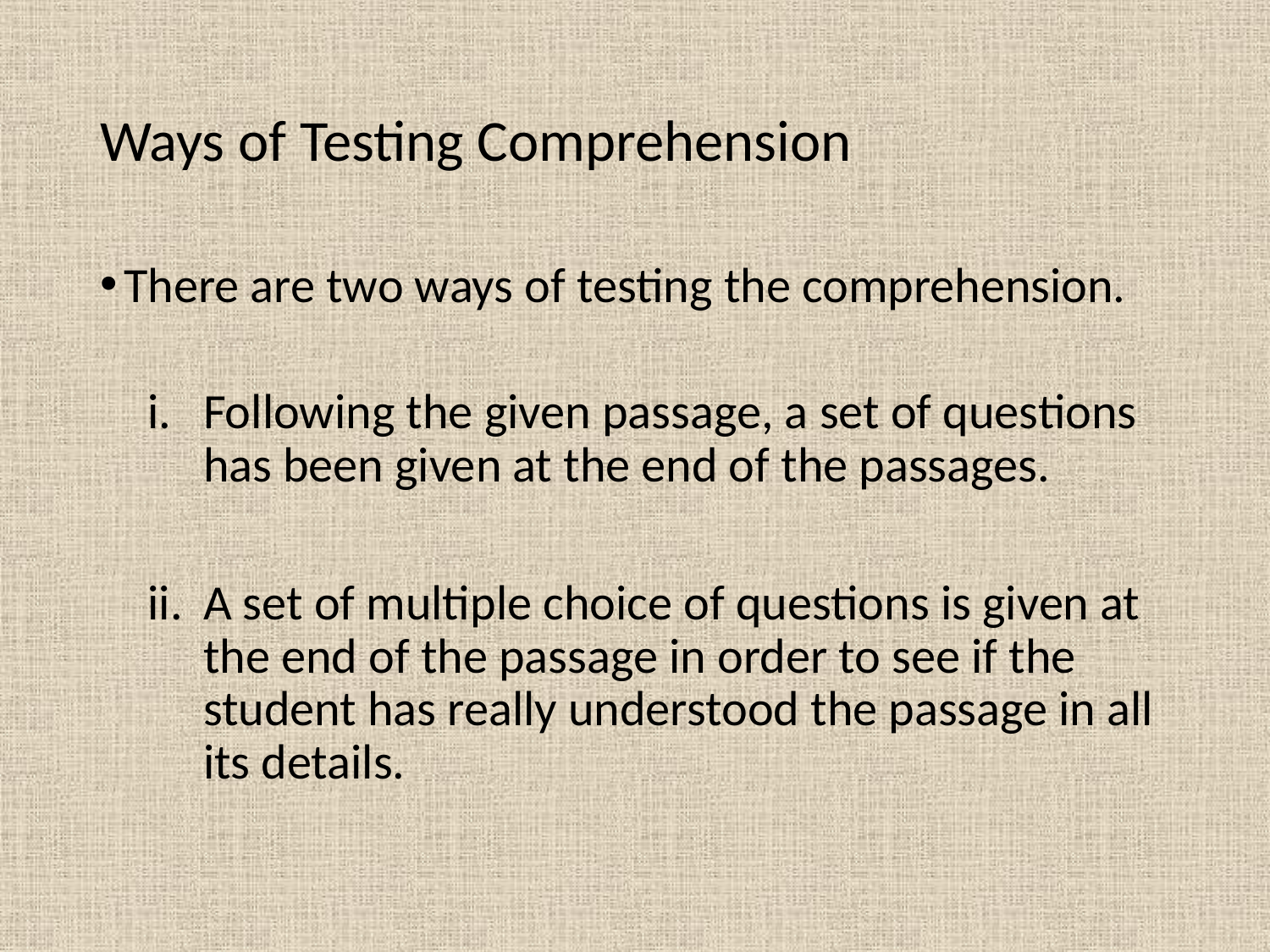

# Ways of Testing Comprehension
There are two ways of testing the comprehension.

Following the given passage, a set of questions has been given at the end of the passages.

A set of multiple choice of questions is given at the end of the passage in order to see if the student has really understood the passage in all its details.